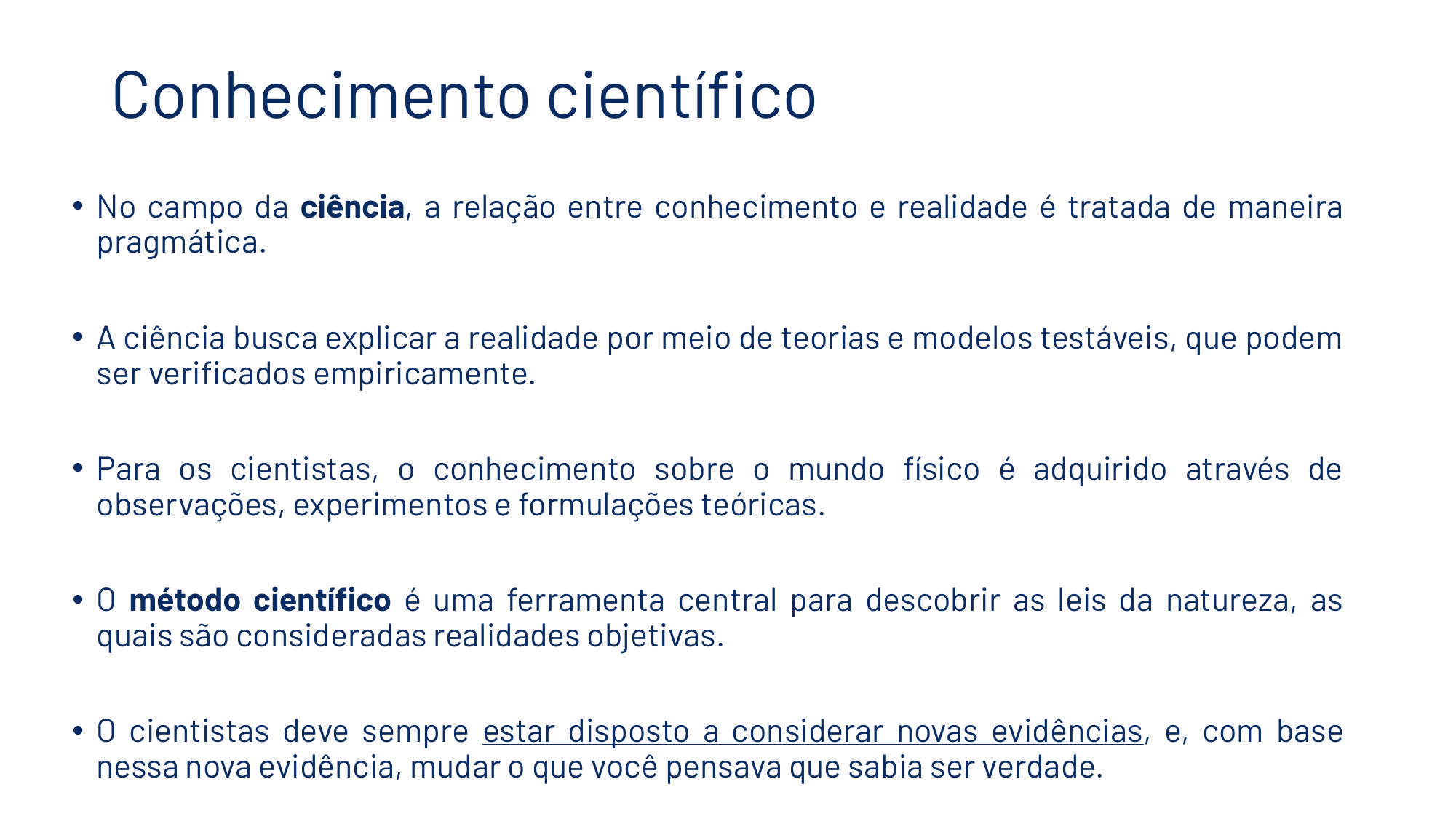

# Conhecimento científico
No campo da ciência, a relação entre conhecimento e realidade é tratada de maneira pragmática.

A ciência busca explicar a realidade por meio de teorias e modelos testáveis, que podem ser verificados empiricamente.

Para os cientistas, o conhecimento sobre o mundo físico é adquirido através de observações, experimentos e formulações teóricas.

O método científico é uma ferramenta central para descobrir as leis da natureza, as quais são consideradas realidades objetivas.

O cientistas deve sempre estar disposto a considerar novas evidências, e, com base nessa nova evidência, mudar o que você pensava que sabia ser verdade.